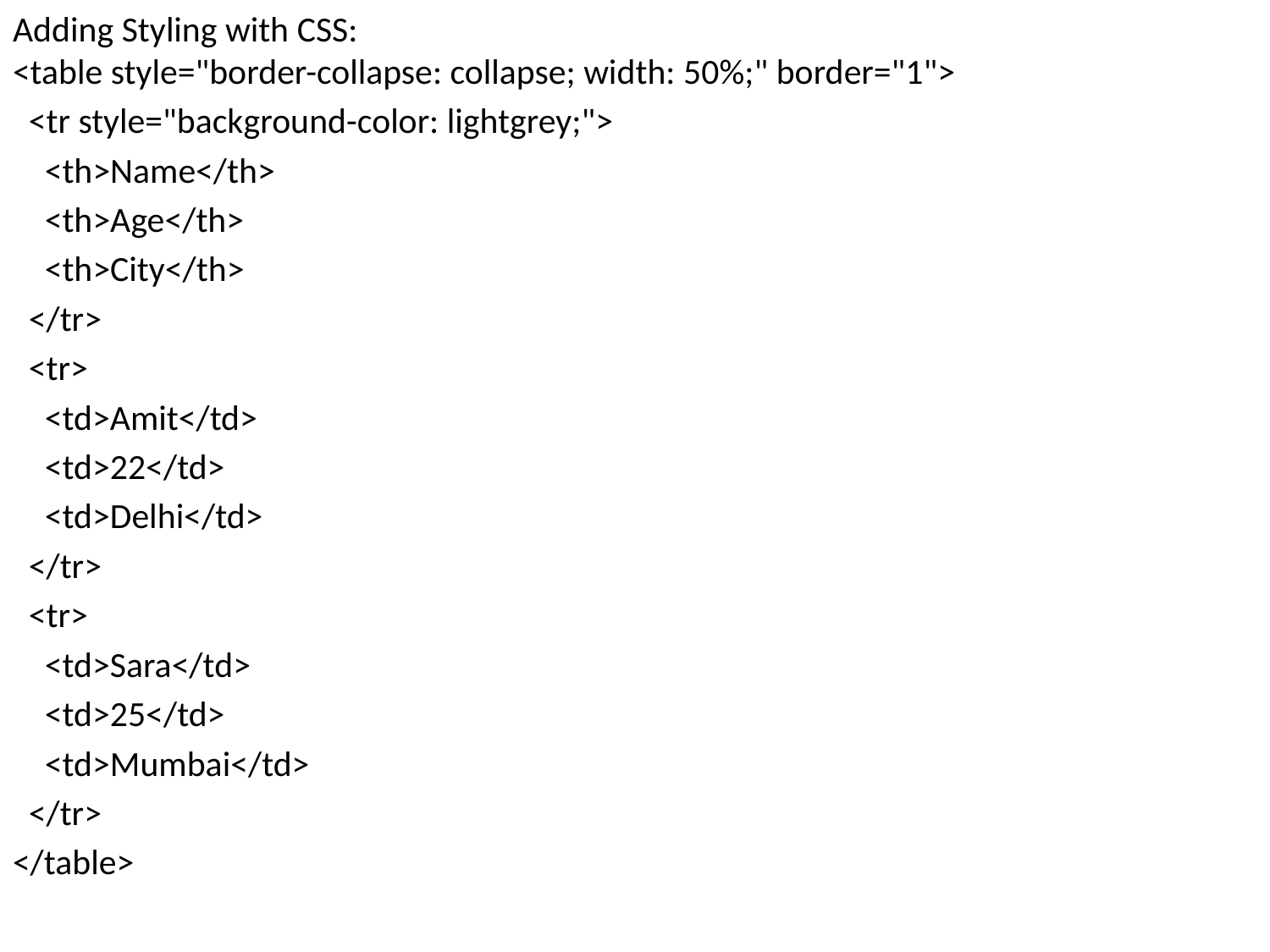

Adding Styling with CSS:
<table style="border-collapse: collapse; width: 50%;" border="1">
  <tr style="background-color: lightgrey;">
    <th>Name</th>
    <th>Age</th>
    <th>City</th>
  </tr>
  <tr>
    <td>Amit</td>
    <td>22</td>
    <td>Delhi</td>
  </tr>
  <tr>
    <td>Sara</td>
    <td>25</td>
    <td>Mumbai</td>
  </tr>
</table>